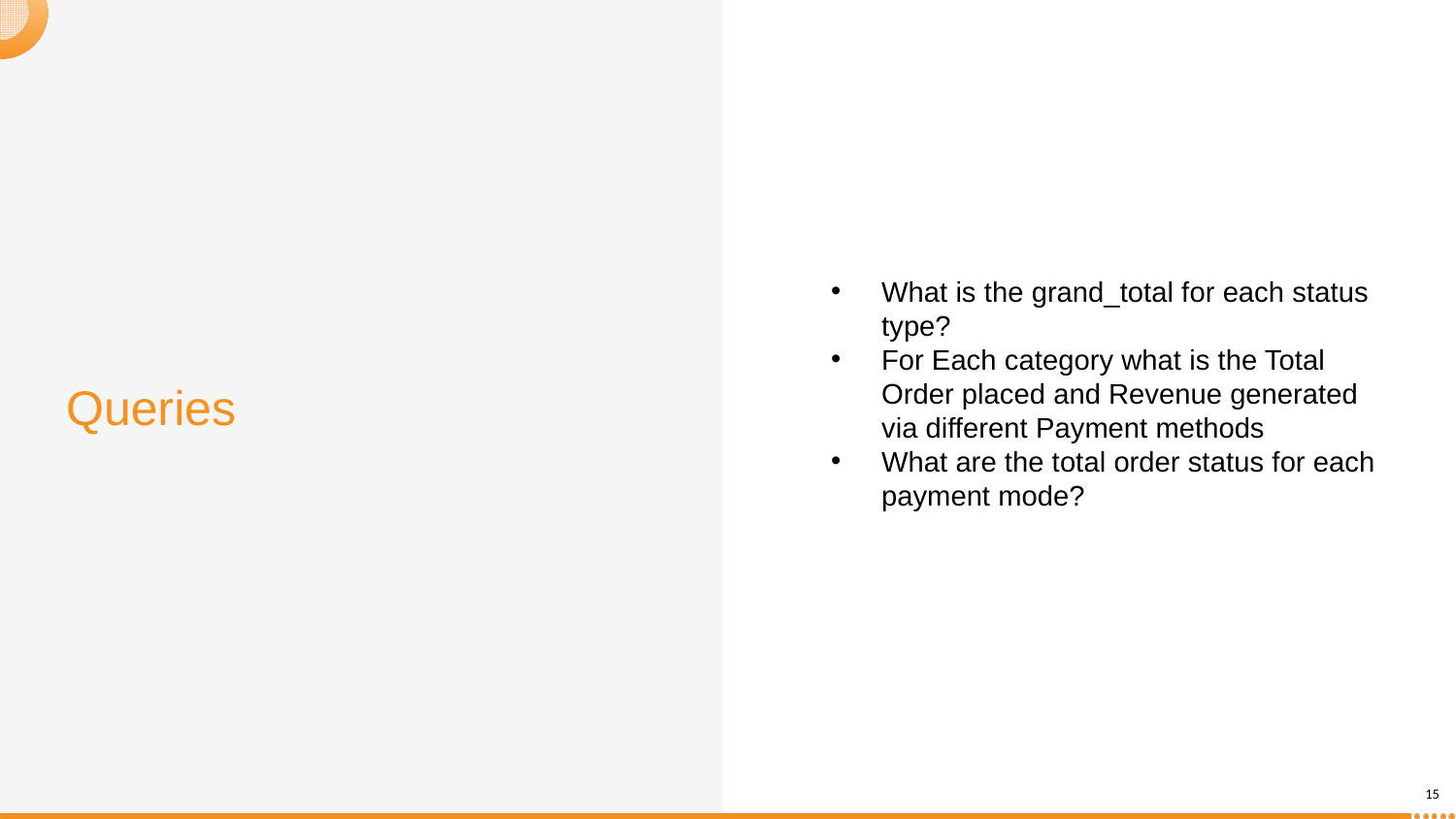

# Queries
What is the grand_total for each status type?
For Each category what is the Total Order placed and Revenue generated via different Payment methods
What are the total order status for each payment mode?